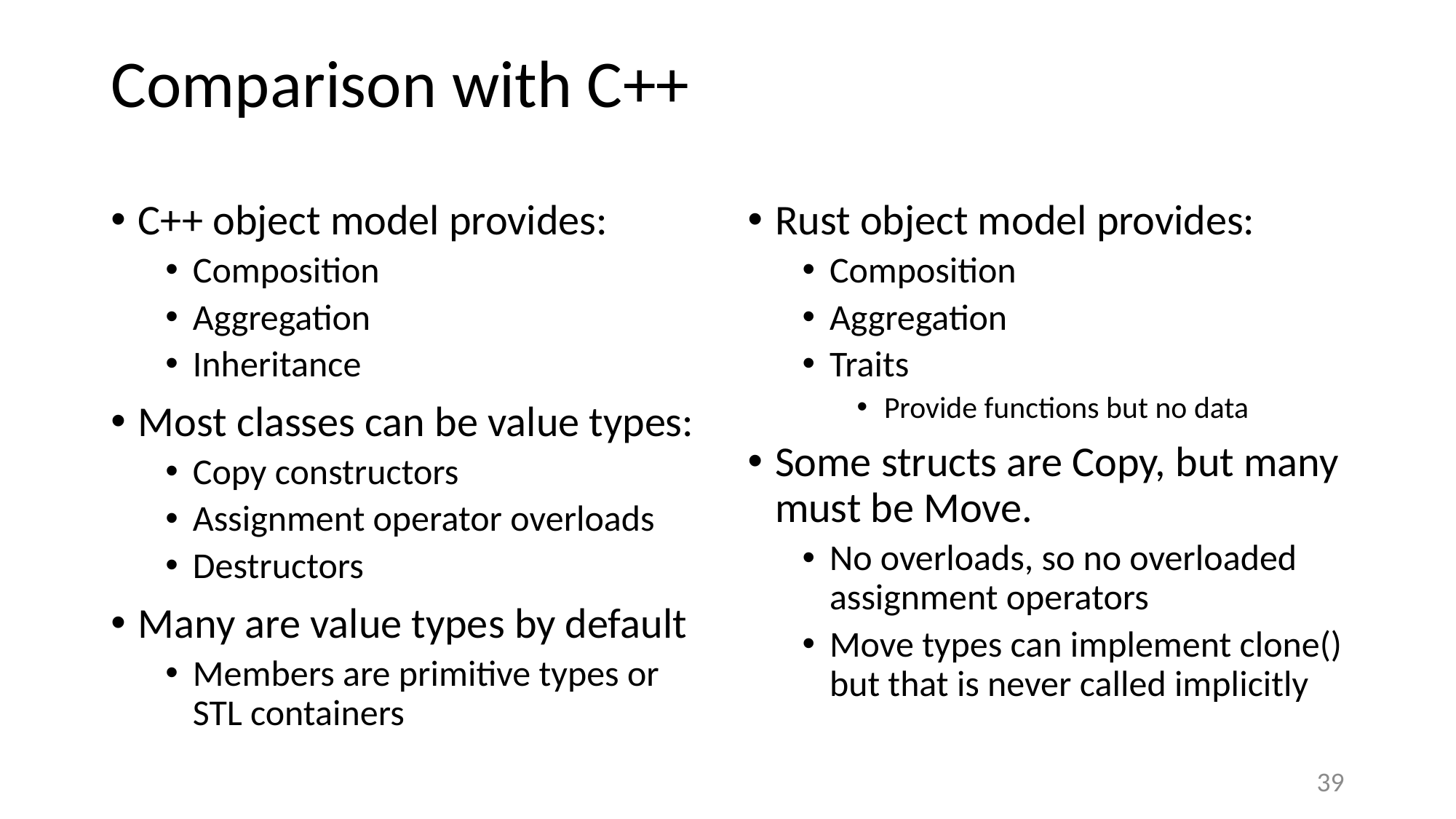

# Comparison with C++
C++ object model provides:
Composition
Aggregation
Inheritance
Most classes can be value types:
Copy constructors
Assignment operator overloads
Destructors
Many are value types by default
Members are primitive types or STL containers
Rust object model provides:
Composition
Aggregation
Traits
Provide functions but no data
Some structs are Copy, but many must be Move.
No overloads, so no overloaded assignment operators
Move types can implement clone() but that is never called implicitly
39